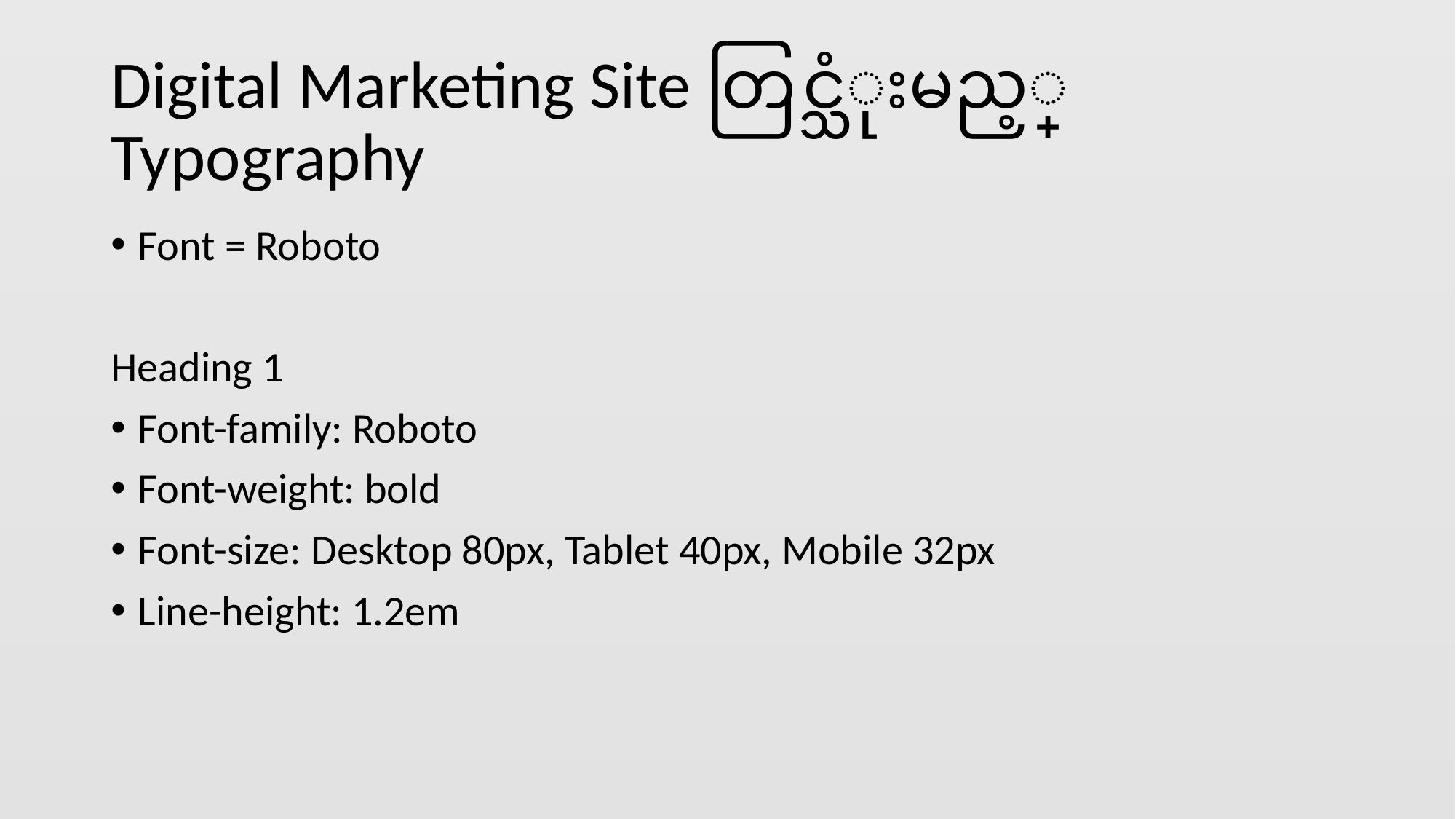

# Digital Marketing Site တြင္သံုးမည့္ Typography
Font = Roboto

Heading 1
Font-family: Roboto
Font-weight: bold
Font-size: Desktop 80px, Tablet 40px, Mobile 32px
Line-height: 1.2em